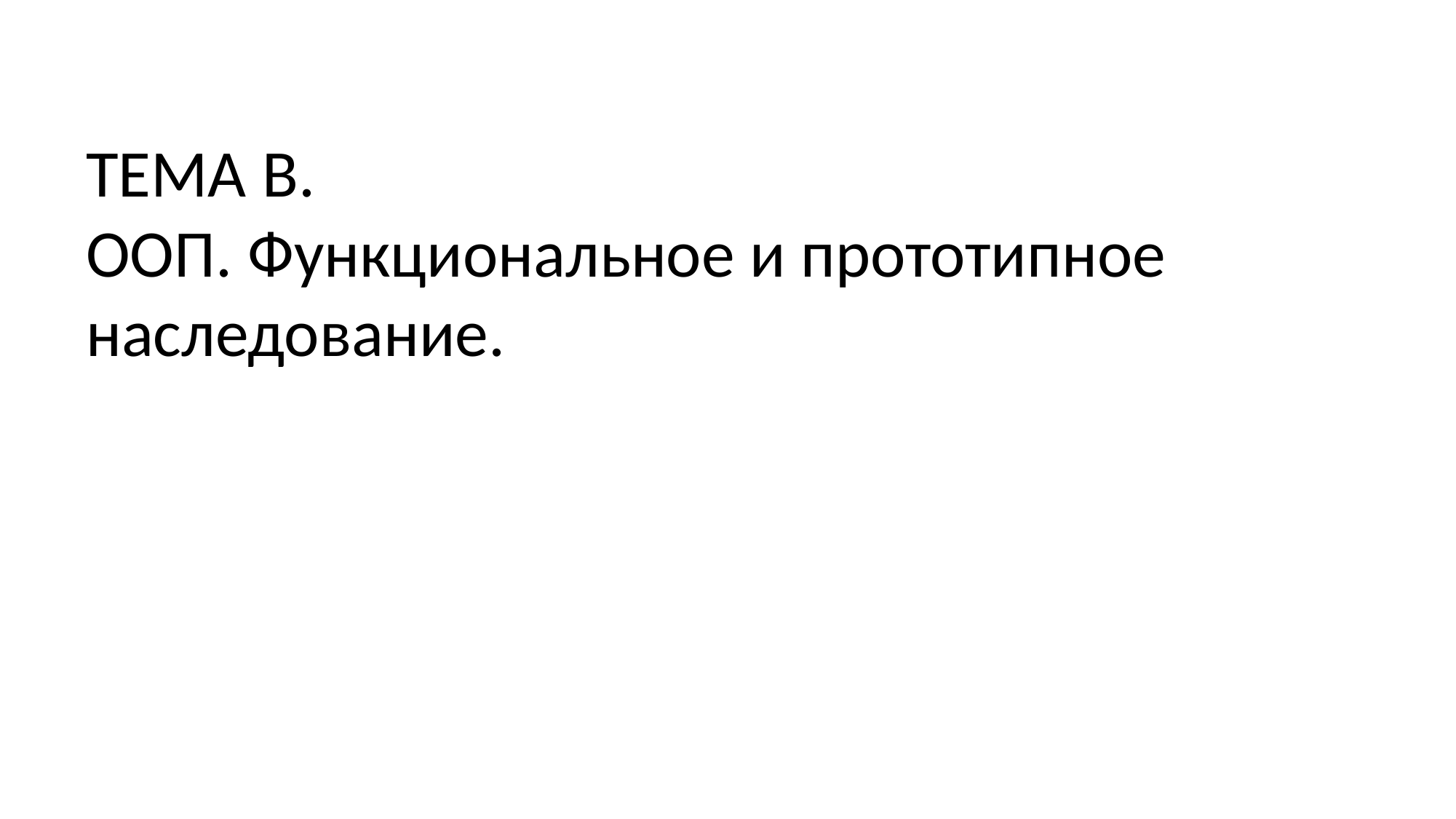

ТЕМА B.
ООП. Функциональное и прототипное наследование.